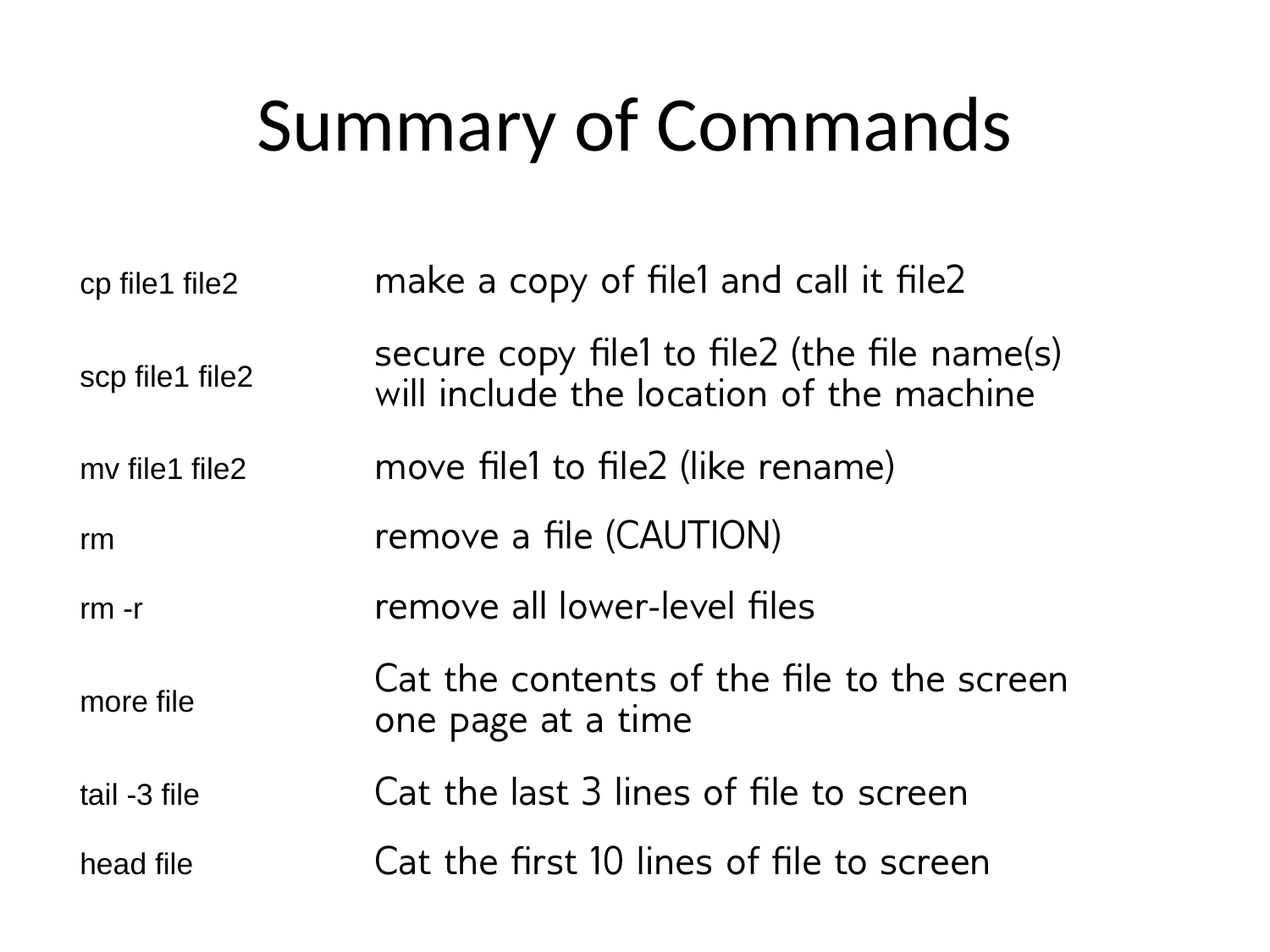

# Summary of Commands
| cp file1 file2 | make a copy of file1 and call it file2 |
| --- | --- |
| scp file1 file2 | secure copy file1 to file2 (the file name(s) will include the location of the machine |
| mv file1 file2 | move file1 to file2 (like rename) |
| rm | remove a file (CAUTION) |
| rm -r | remove all lower-level files |
| more file | Cat the contents of the file to the screen one page at a time |
| tail -3 file | Cat the last 3 lines of file to screen |
| head file | Cat the first 10 lines of file to screen |